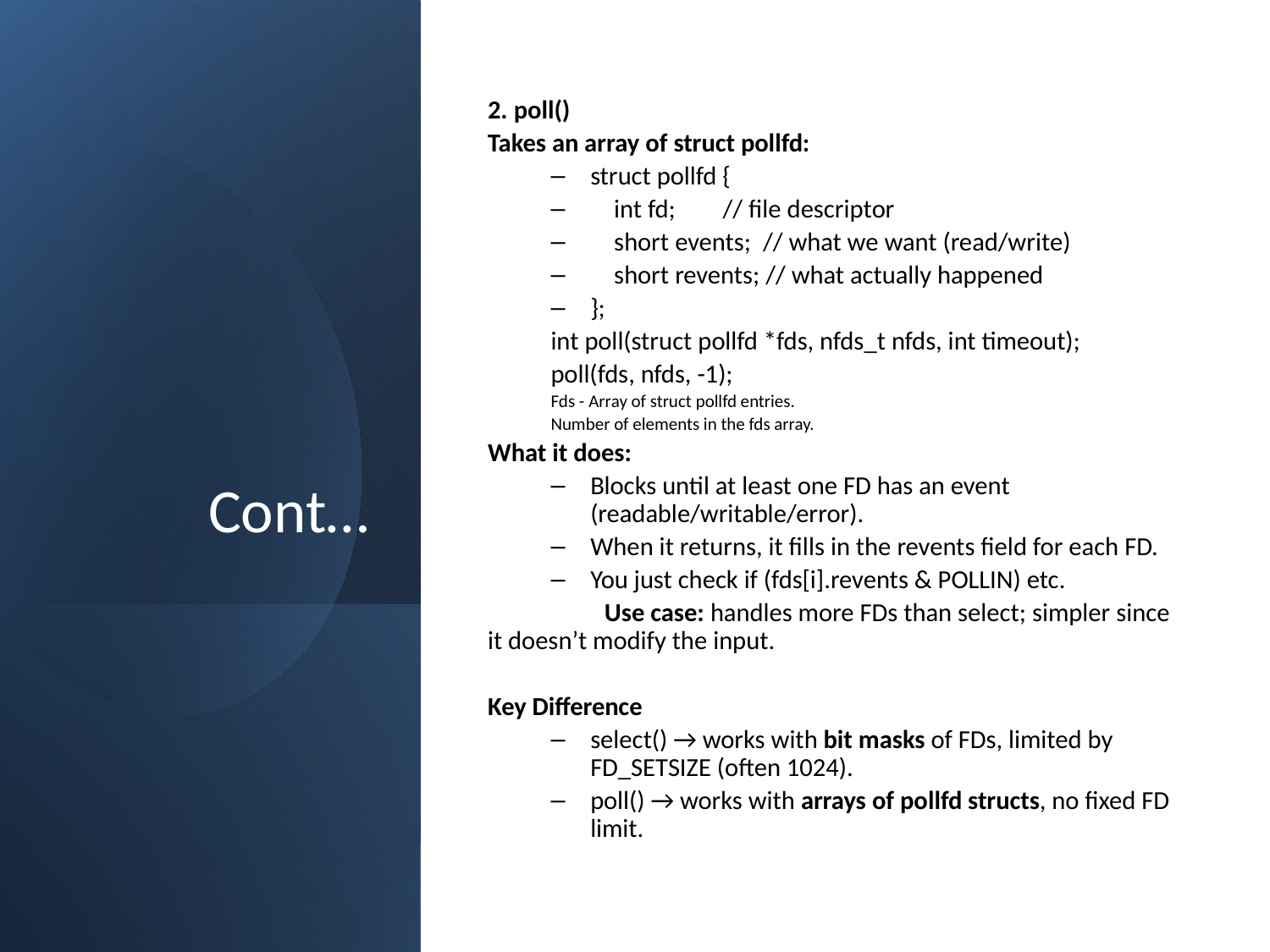

# Cont…
2. poll()
Takes an array of struct pollfd:
struct pollfd {
    int fd;        // file descriptor
    short events;  // what we want (read/write)
    short revents; // what actually happened
};
int poll(struct pollfd *fds, nfds_t nfds, int timeout);
poll(fds, nfds, -1);
Fds - Array of struct pollfd entries.
Number of elements in the fds array.
What it does:
Blocks until at least one FD has an event (readable/writable/error).
When it returns, it fills in the revents field for each FD.
You just check if (fds[i].revents & POLLIN) etc.
	Use case: handles more FDs than select; simpler since it doesn’t modify the input.

Key Difference
select() → works with bit masks of FDs, limited by FD_SETSIZE (often 1024).
poll() → works with arrays of pollfd structs, no fixed FD limit.